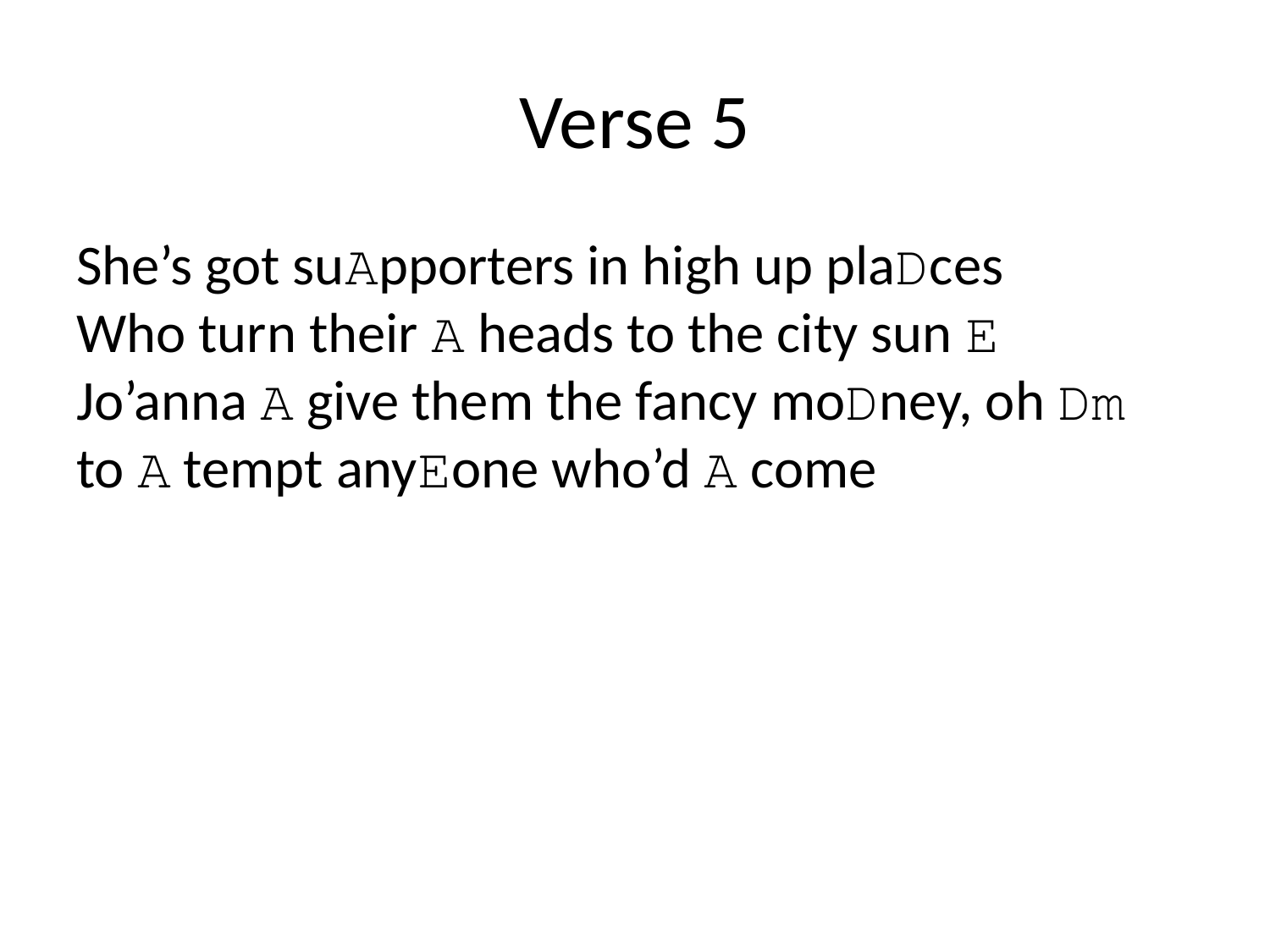

# Verse 5
She’s got suApporters in high up plaDces
Who turn their A heads to the city sun E
Jo’anna A give them the fancy moDney, oh Dm
to A tempt anyEone who’d A come